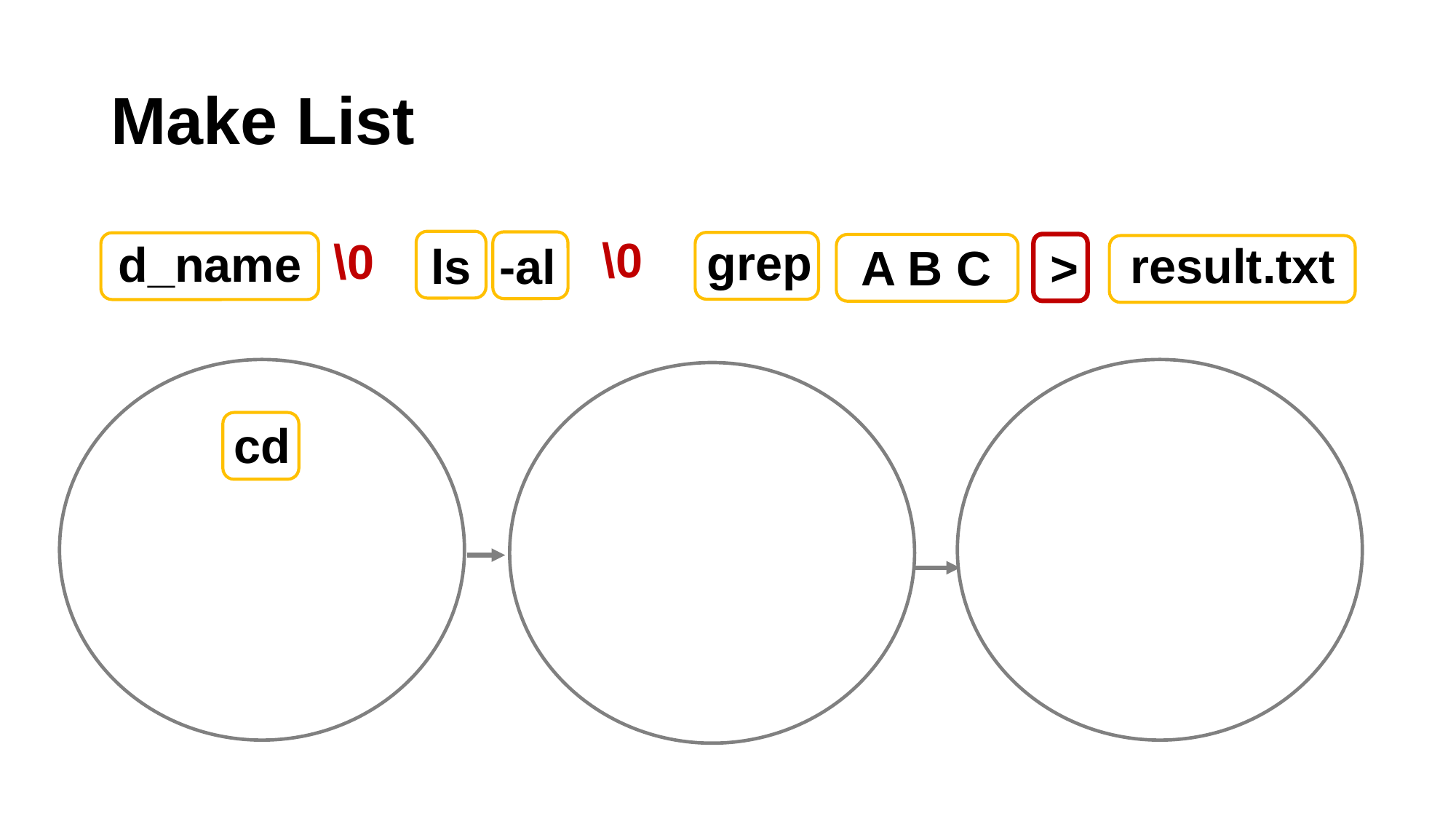

# Make List
\0
\0
grep

d_name

result.txt

ls

-al

A B C

>

cd